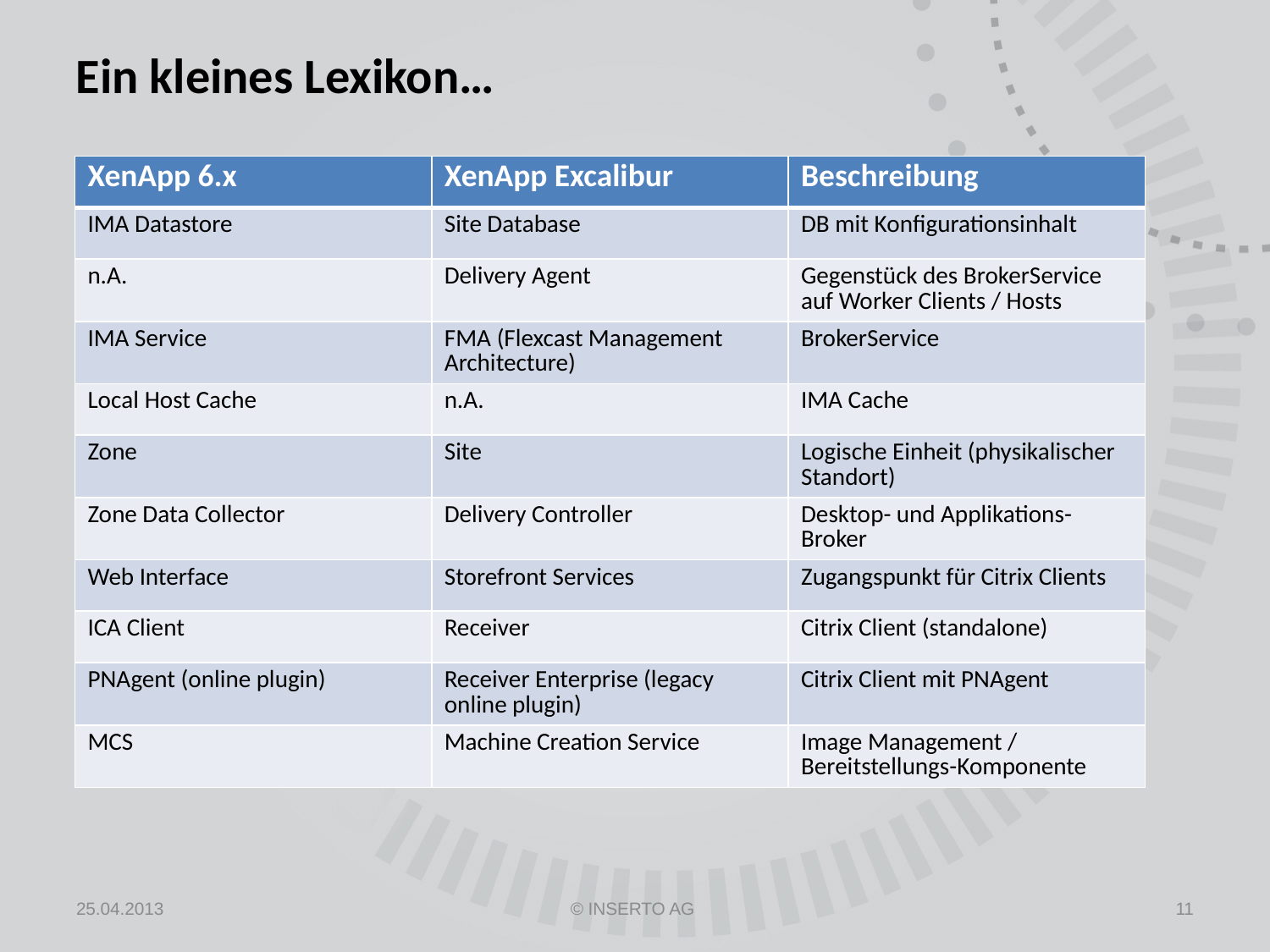

# Ein kleines Lexikon…
| XenApp 6.x | XenApp Excalibur | Beschreibung |
| --- | --- | --- |
| IMA Datastore | Site Database | DB mit Konfigurationsinhalt |
| n.A. | Delivery Agent | Gegenstück des BrokerService auf Worker Clients / Hosts |
| IMA Service | FMA (Flexcast Management Architecture) | BrokerService |
| Local Host Cache | n.A. | IMA Cache |
| Zone | Site | Logische Einheit (physikalischer Standort) |
| Zone Data Collector | Delivery Controller | Desktop- und Applikations-Broker |
| Web Interface | Storefront Services | Zugangspunkt für Citrix Clients |
| ICA Client | Receiver | Citrix Client (standalone) |
| PNAgent (online plugin) | Receiver Enterprise (legacy online plugin) | Citrix Client mit PNAgent |
| MCS | Machine Creation Service | Image Management / Bereitstellungs-Komponente |
25.04.2013
© INSERTO AG
11